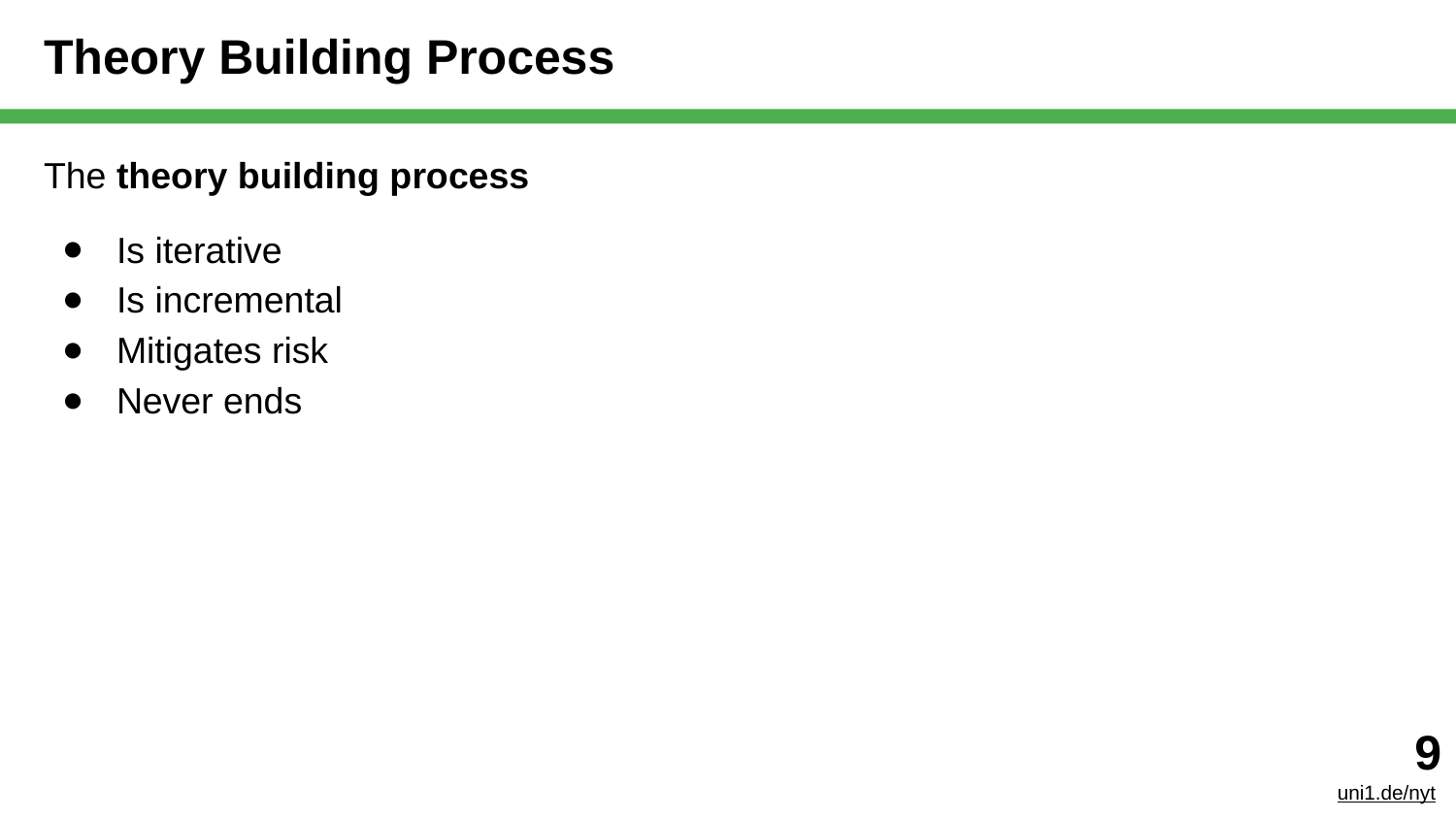

# Theory Building Process
The theory building process
Is iterative
Is incremental
Mitigates risk
Never ends

9
uni1.de/nyt